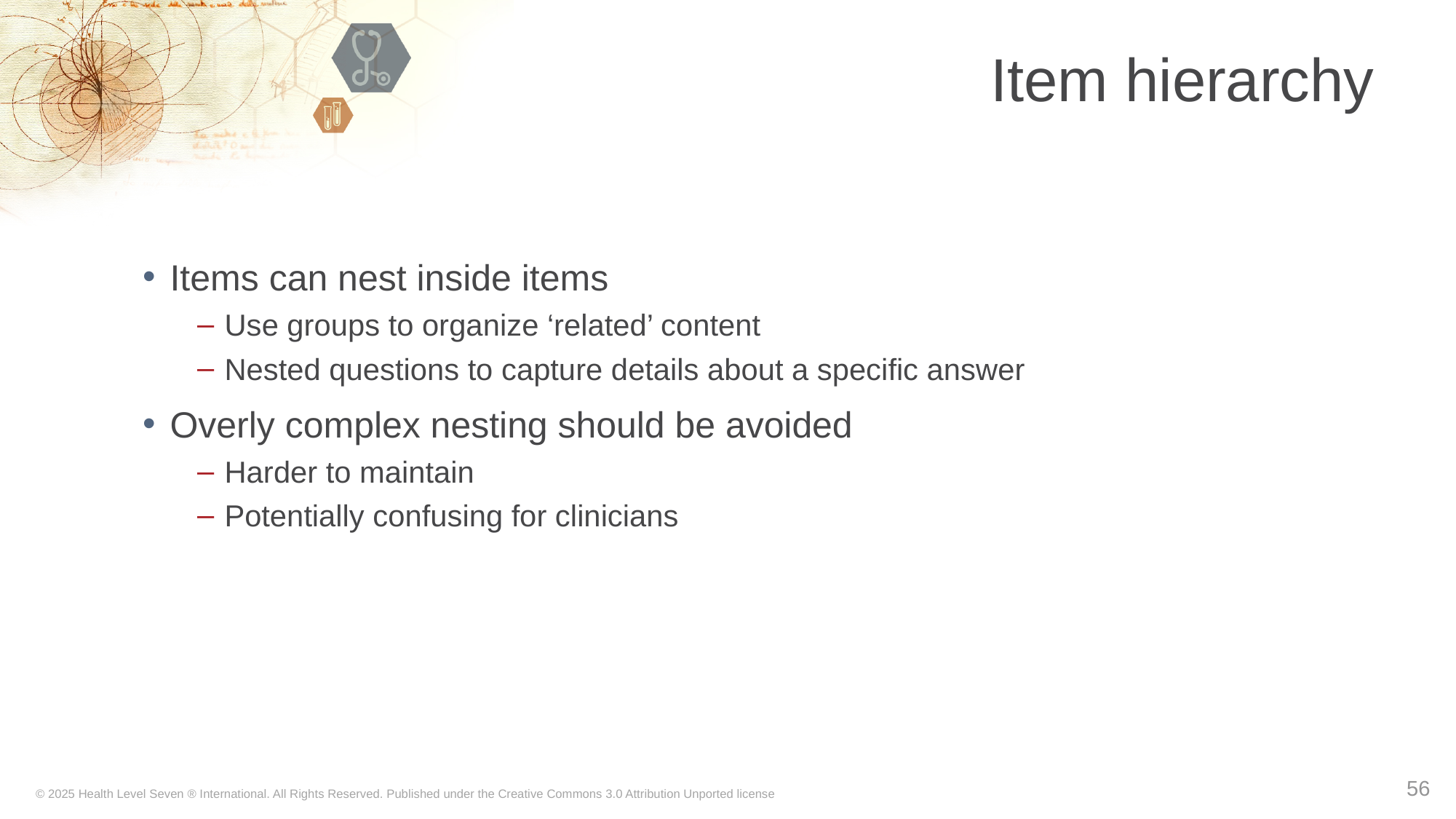

# Item hierarchy
Items can nest inside items
Use groups to organize ‘related’ content
Nested questions to capture details about a specific answer
Overly complex nesting should be avoided
Harder to maintain
Potentially confusing for clinicians
56